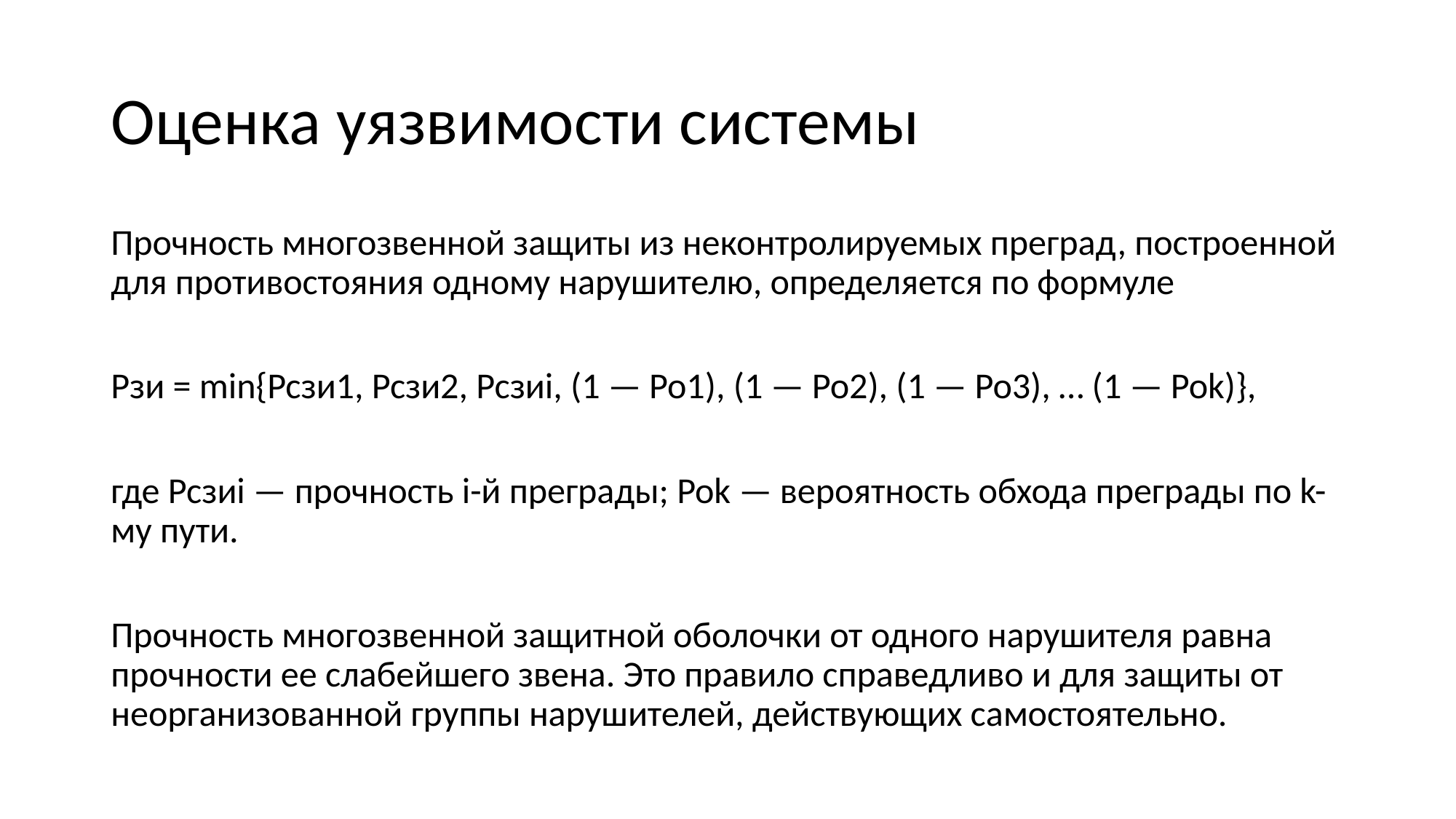

# Оценка уязвимости системы
Прочность многозвенной защиты из неконтролируемых преград, построенной для противостояния одному нарушителю, определяется по формуле

Рзи = min{Рсзи1, Рсзи2, Рсзиi, (1 — Ро1), (1 — Ро2), (1 — Ро3), … (1 — Роk)},

где Рсзиi — прочность i-й преграды; Роk — вероятность обхода преграды по k-мy пути.

Прочность многозвенной защитной оболочки от одного нарушителя равна прочности ее слабейшего звена. Это правило справедливо и для защиты от неорганизованной группы нарушителей, действующих самостоятельно.